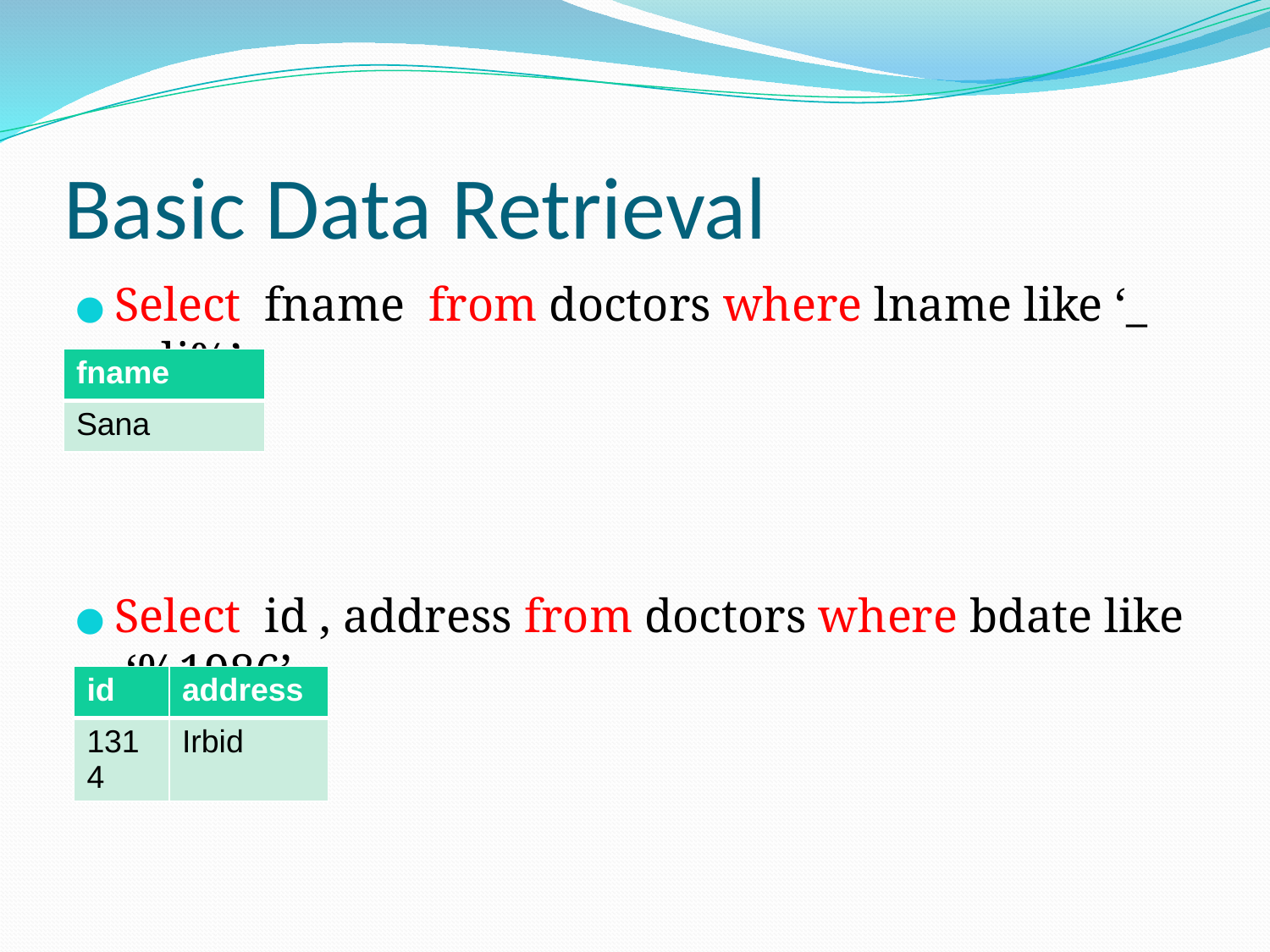

# Basic Data Retrieval
Select  fname  from doctors where lname like ‘_ _ali%’

Select  id , address from doctors where bdate like  ‘%1986’

| fname |
| --- |
| Sana |
| id | address |
| --- | --- |
| 1314 | Irbid |